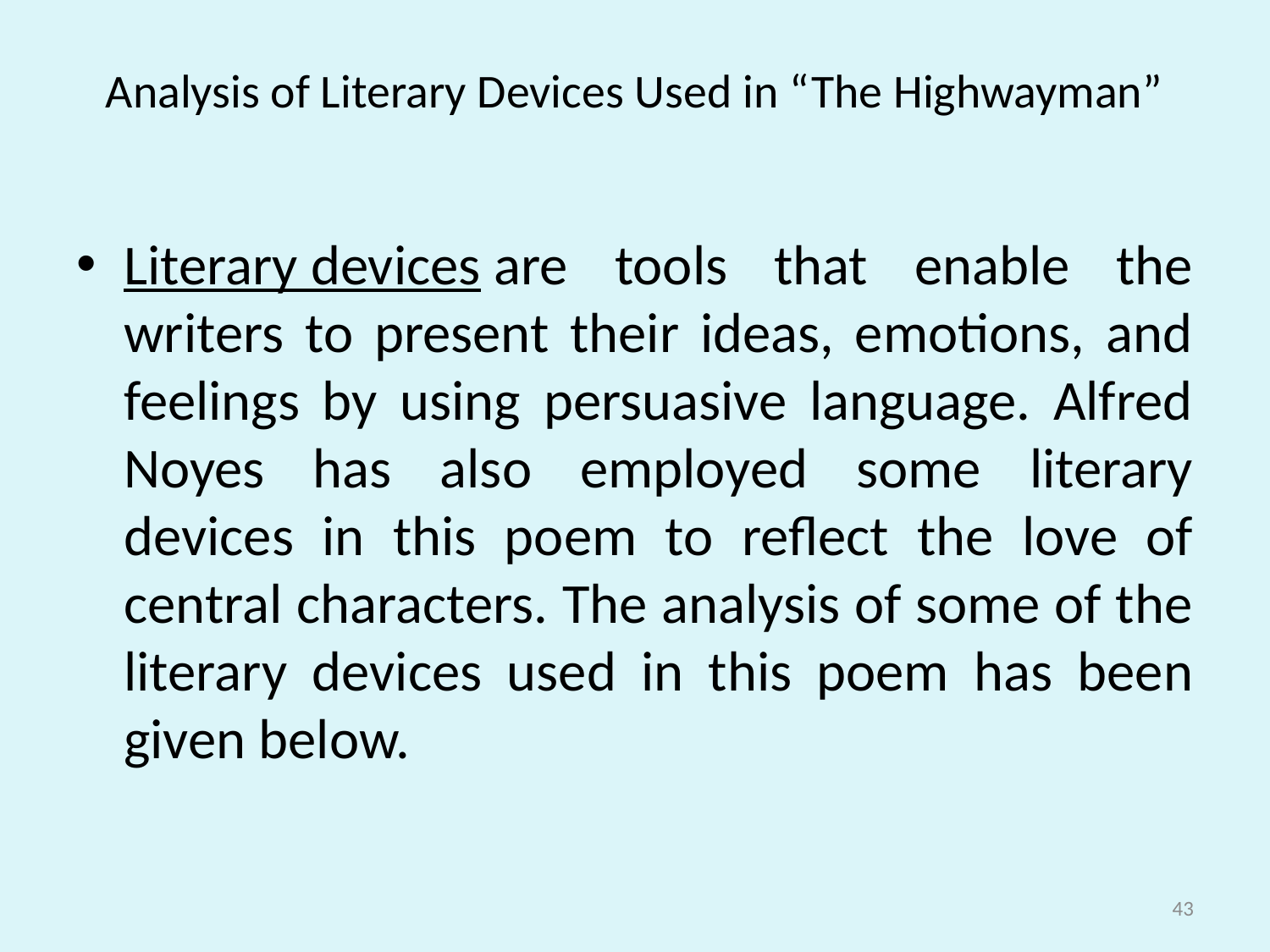

# Analysis of Literary Devices Used in “The Highwayman”
Literary devices are tools that enable the writers to present their ideas, emotions, and feelings by using persuasive language. Alfred Noyes has also employed some literary devices in this poem to reflect the love of central characters. The analysis of some of the literary devices used in this poem has been given below.

43